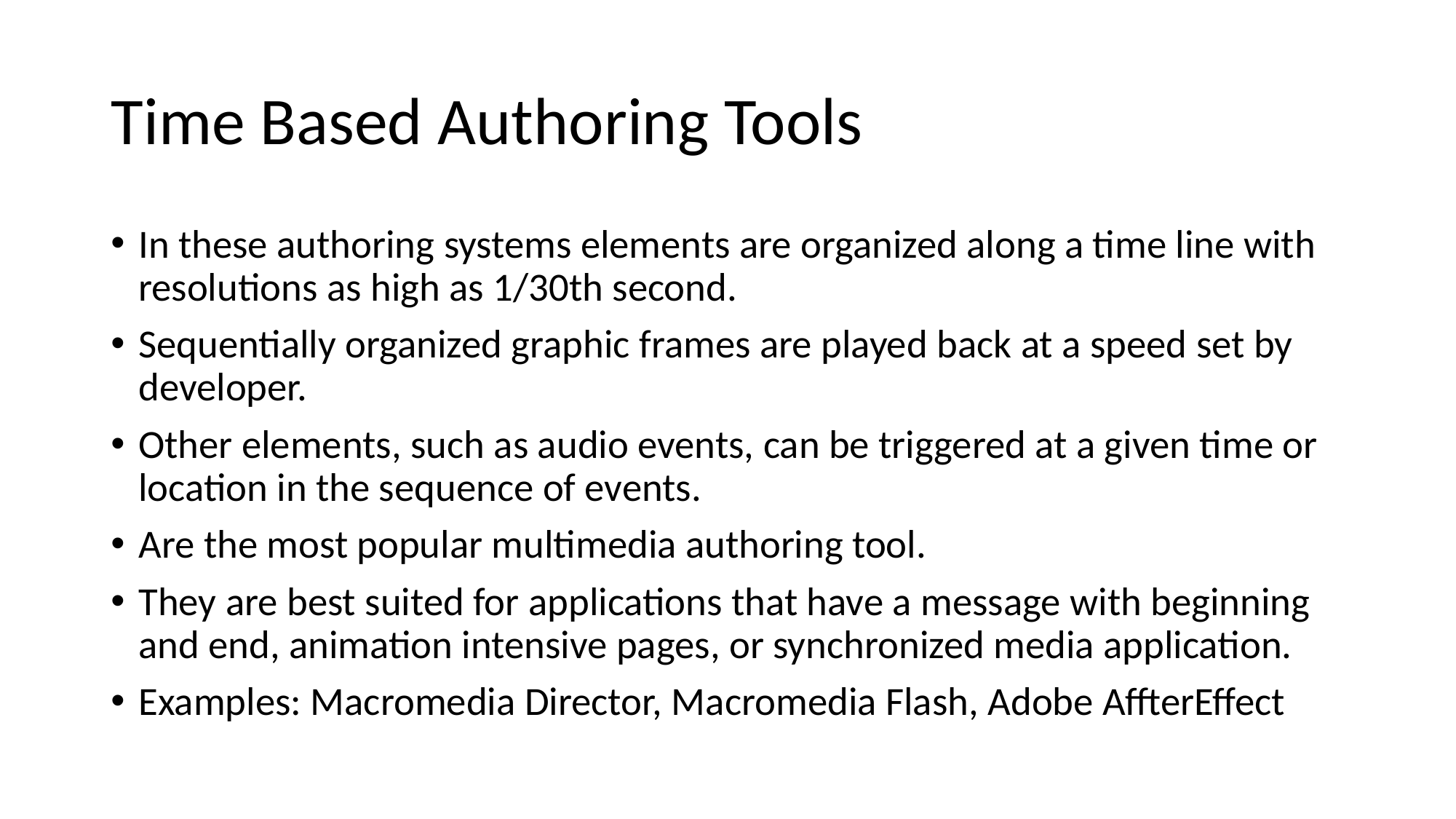

# Time Based Authoring Tools
In these authoring systems elements are organized along a time line with resolutions as high as 1/30th second.
Sequentially organized graphic frames are played back at a speed set by developer.
Other elements, such as audio events, can be triggered at a given time or location in the sequence of events.
Are the most popular multimedia authoring tool.
They are best suited for applications that have a message with beginning and end, animation intensive pages, or synchronized media application.
Examples: Macromedia Director, Macromedia Flash, Adobe AffterEffect